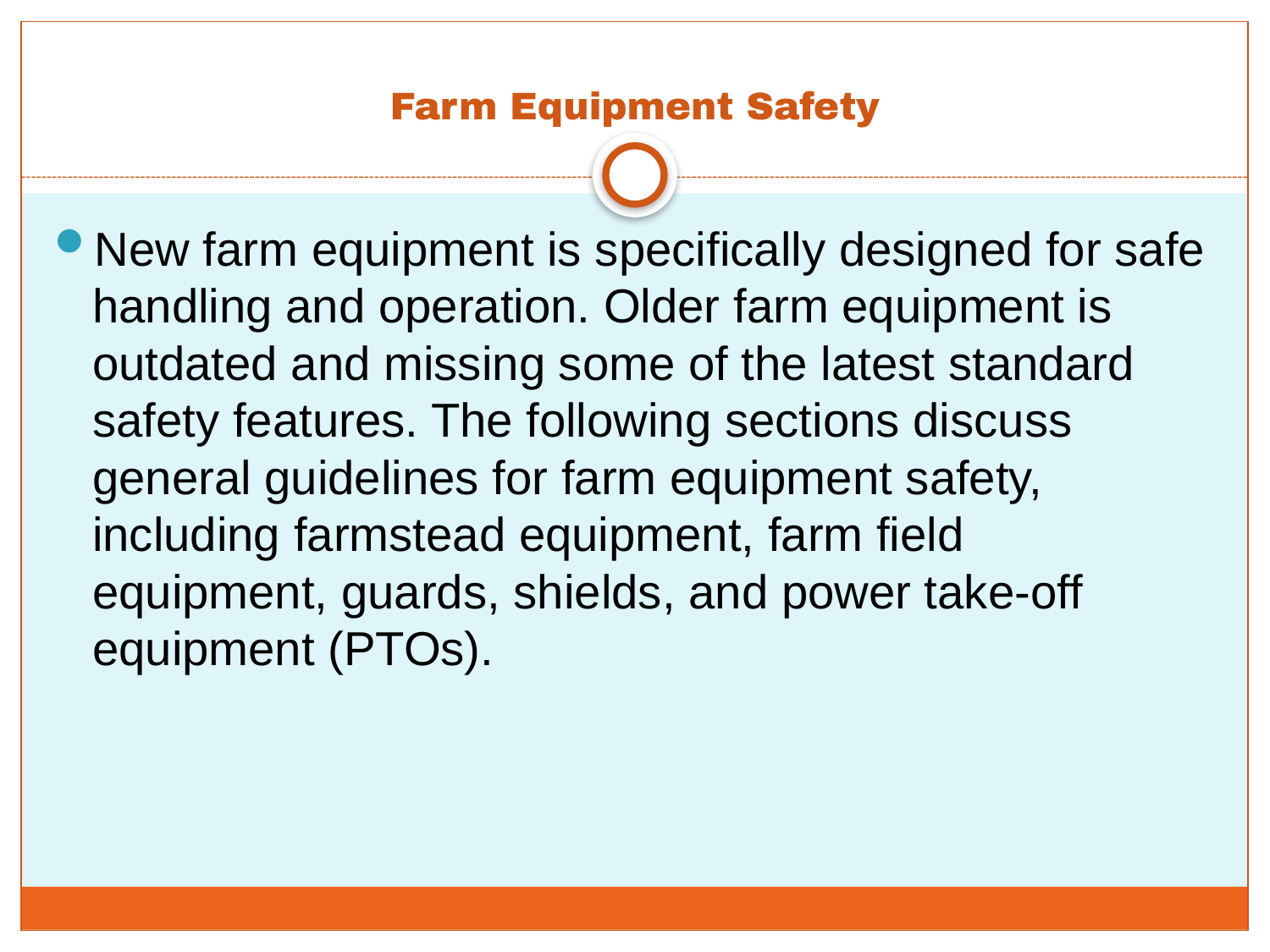

# Farm Equipment Safety
New farm equipment is specifically designed for safe handling and operation. Older farm equipment is outdated and missing some of the latest standard safety features. The following sections discuss general guidelines for farm equipment safety, including farmstead equipment, farm field equipment, guards, shields, and power take-off equipment (PTOs).